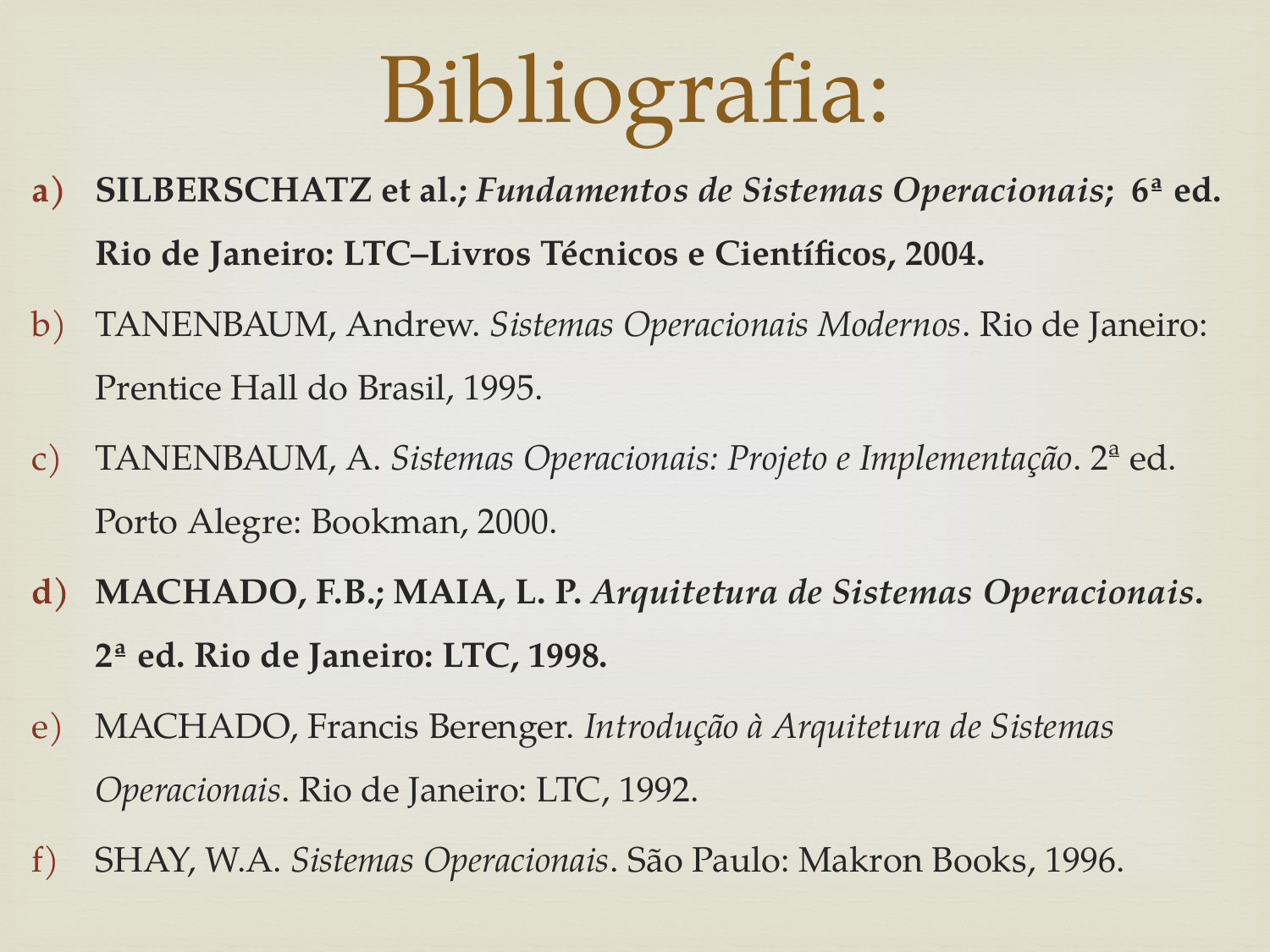

# Bibliografia:
SILBERSCHATZ et al.; Fundamentos de Sistemas Operacionais;  6ª ed. Rio de Janeiro: LTC–Livros Técnicos e Científicos, 2004.
TANENBAUM, Andrew. Sistemas Operacionais Modernos. Rio de Janeiro: Prentice Hall do Brasil, 1995.
TANENBAUM, A. Sistemas Operacionais: Projeto e Implementação. 2ª ed. Porto Alegre: Bookman, 2000.
MACHADO, F.B.; MAIA, L. P. Arquitetura de Sistemas Operacionais. 2ª ed. Rio de Janeiro: LTC, 1998.
MACHADO, Francis Berenger. Introdução à Arquitetura de Sistemas Operacionais. Rio de Janeiro: LTC, 1992.
SHAY, W.A. Sistemas Operacionais. São Paulo: Makron Books, 1996.